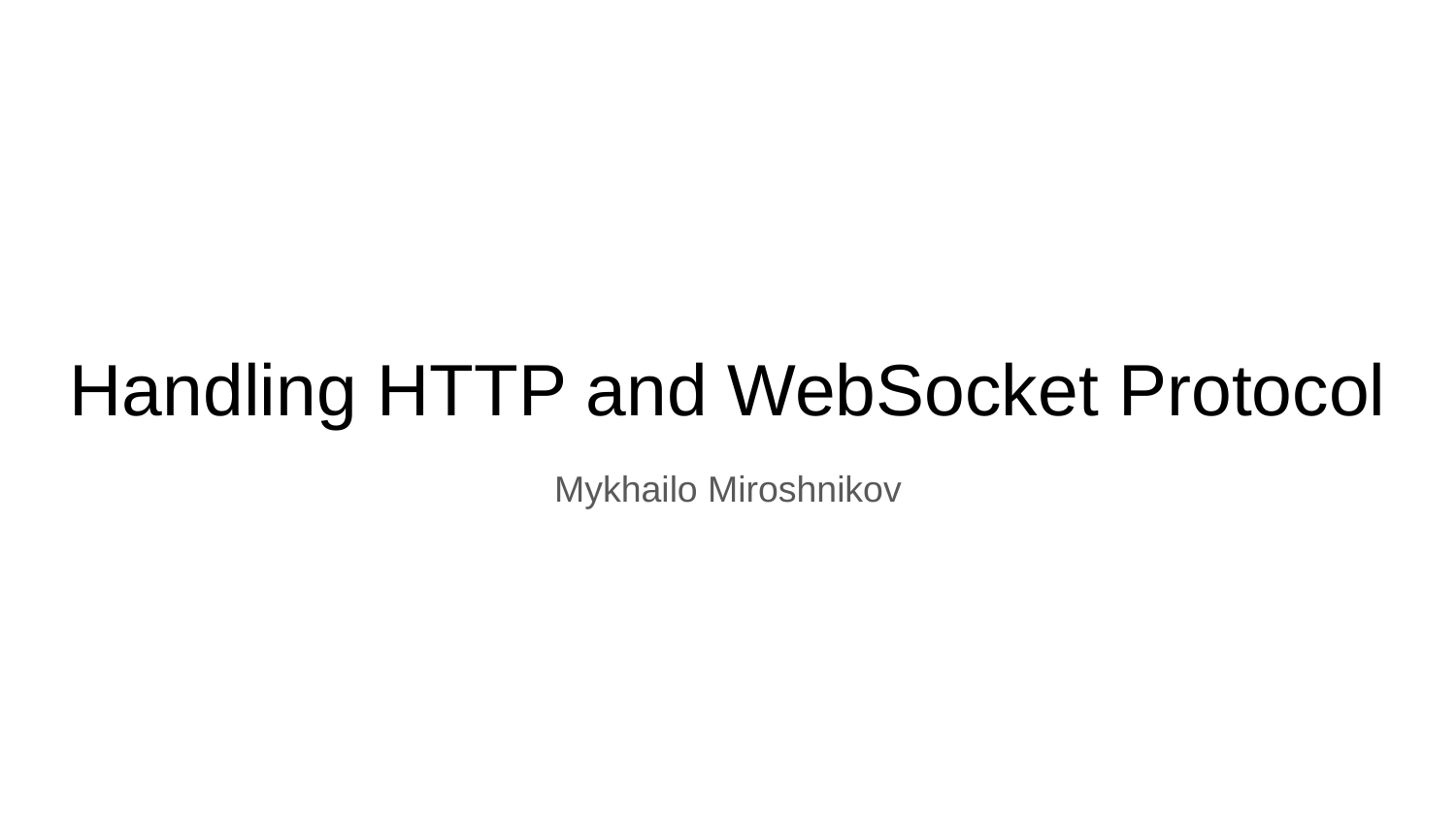

# Handling HTTP and WebSocket Protocol
Mykhailo Miroshnikov